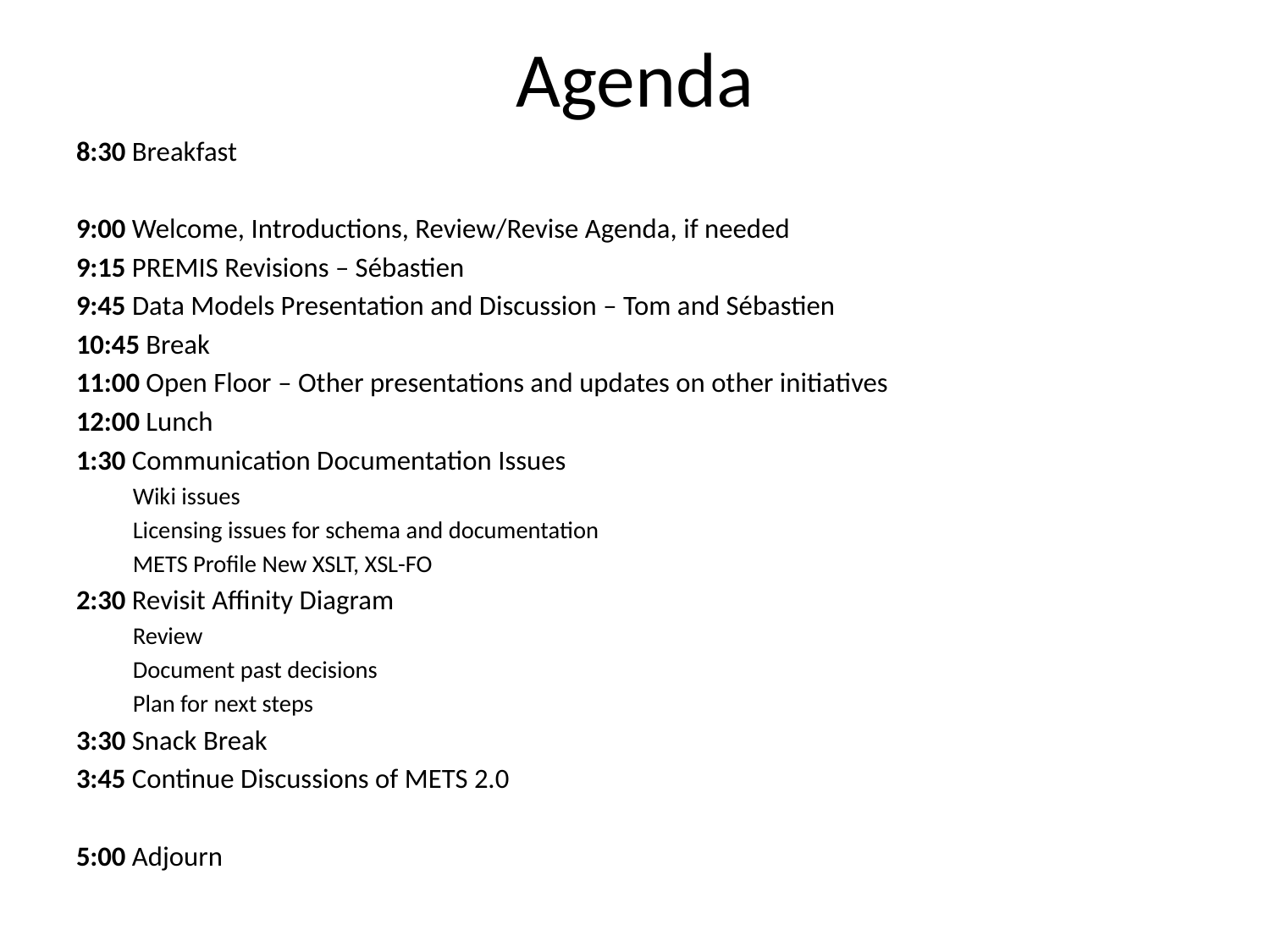

# Agenda
8:30 Breakfast

9:00 Welcome, Introductions, Review/Revise Agenda, if needed
9:15 PREMIS Revisions – Sébastien
9:45 Data Models Presentation and Discussion – Tom and Sébastien
10:45 Break
11:00 Open Floor – Other presentations and updates on other initiatives
12:00 Lunch
1:30 Communication Documentation Issues
Wiki issues
Licensing issues for schema and documentation
METS Profile New XSLT, XSL-FO
2:30 Revisit Affinity Diagram
Review
Document past decisions
Plan for next steps
3:30 Snack Break
3:45 Continue Discussions of METS 2.0

5:00 Adjourn